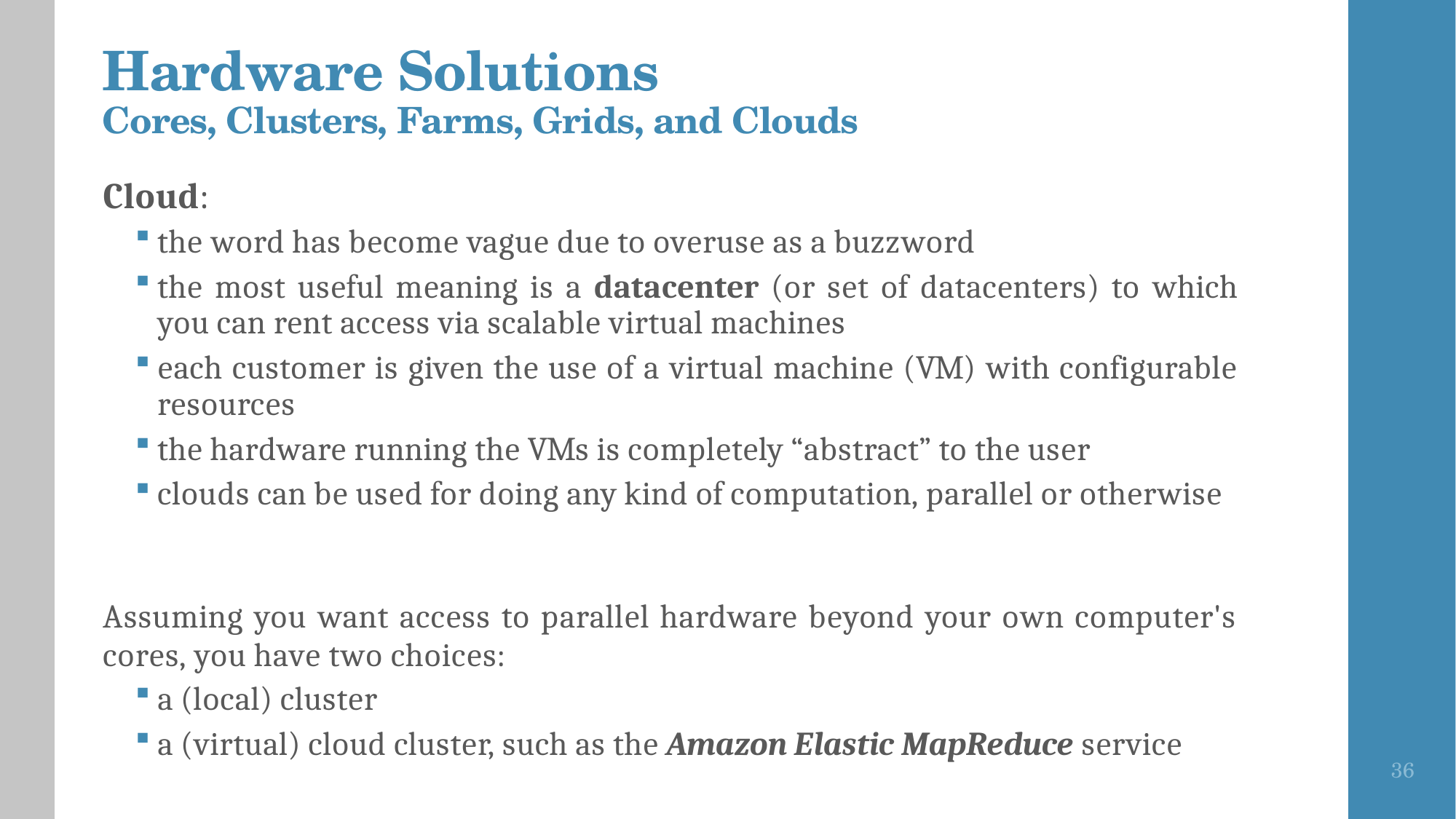

# Hardware Solutions Cores, Clusters, Farms, Grids, and Clouds
Cloud:
the word has become vague due to overuse as a buzzword
the most useful meaning is a datacenter (or set of datacenters) to which you can rent access via scalable virtual machines
each customer is given the use of a virtual machine (VM) with configurable resources
the hardware running the VMs is completely “abstract” to the user
clouds can be used for doing any kind of computation, parallel or otherwise

Assuming you want access to parallel hardware beyond your own computer's cores, you have two choices:
a (local) cluster
a (virtual) cloud cluster, such as the Amazon Elastic MapReduce service
36